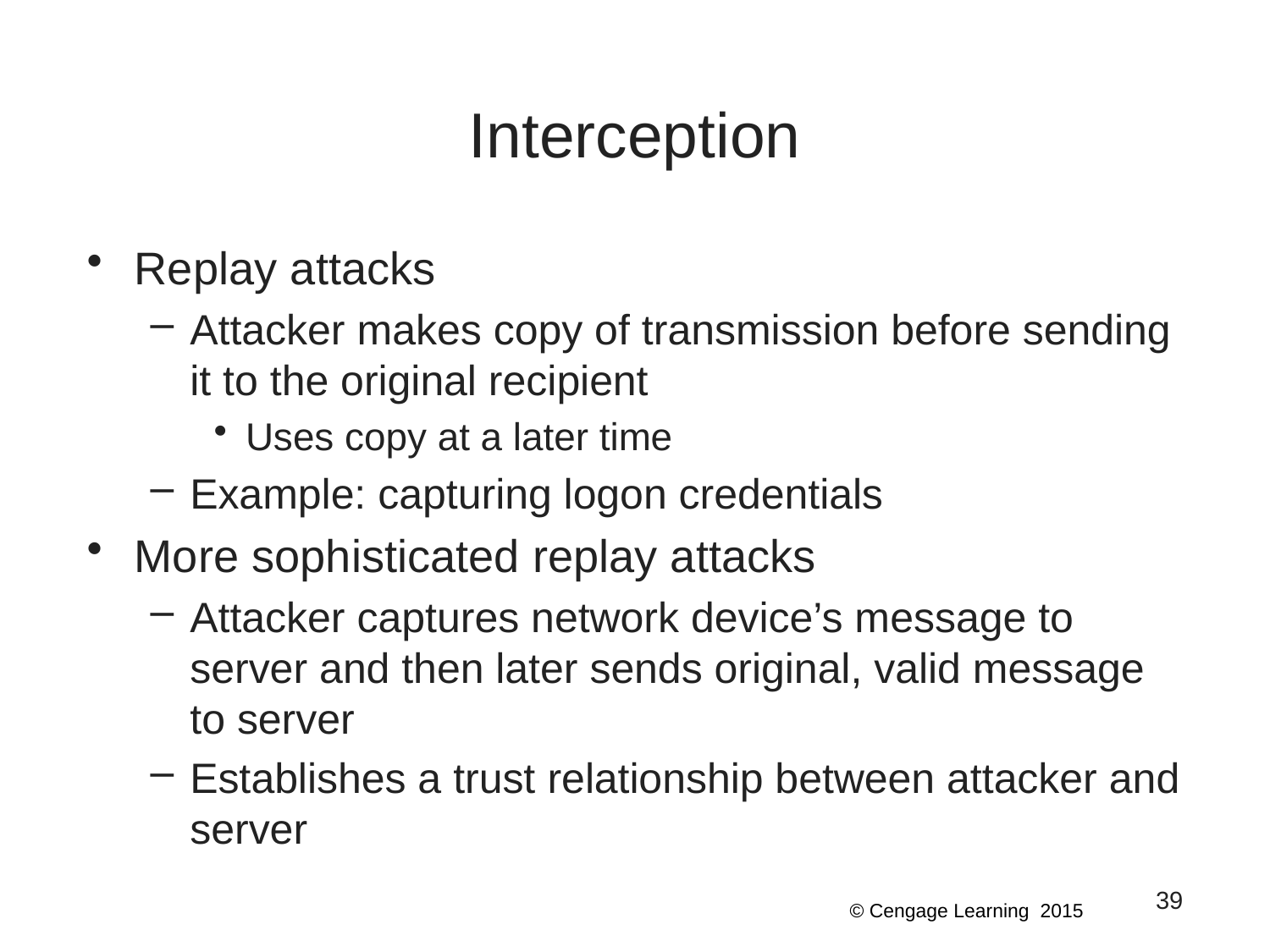

# Interception
Replay attacks
Attacker makes copy of transmission before sending it to the original recipient
Uses copy at a later time
Example: capturing logon credentials
More sophisticated replay attacks
Attacker captures network device’s message to server and then later sends original, valid message to server
Establishes a trust relationship between attacker and server
39